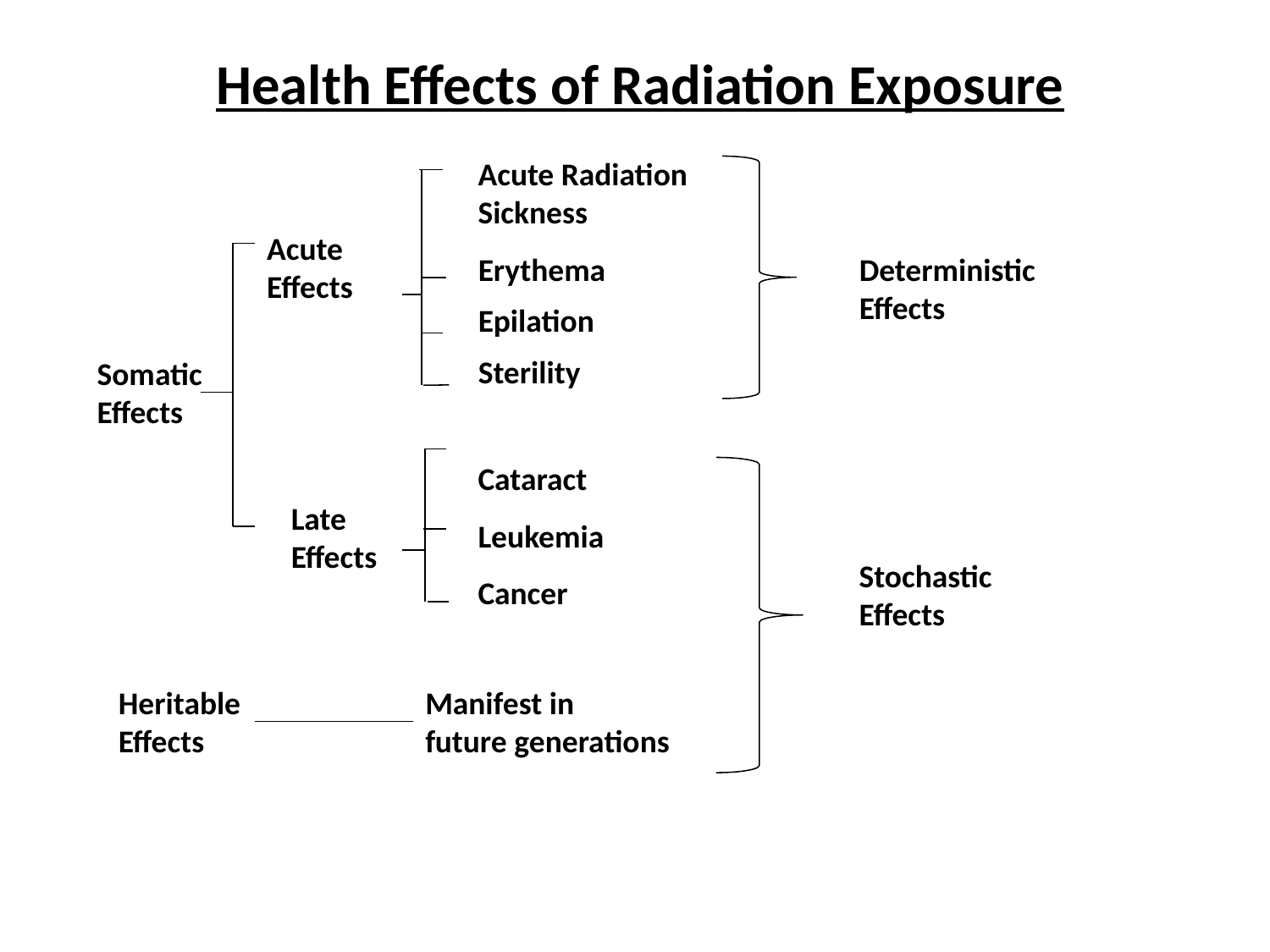

Health Effects of Radiation Exposure
Acute Radiation
Sickness

Acute
Effects
Erythema
Deterministic
Effects
Epilation
Sterility
Somatic
Effects
Cataract
Leukemia
Cancer

Late
Effects
Stochastic
Effects
Manifest in
future generations
Heritable
Effects